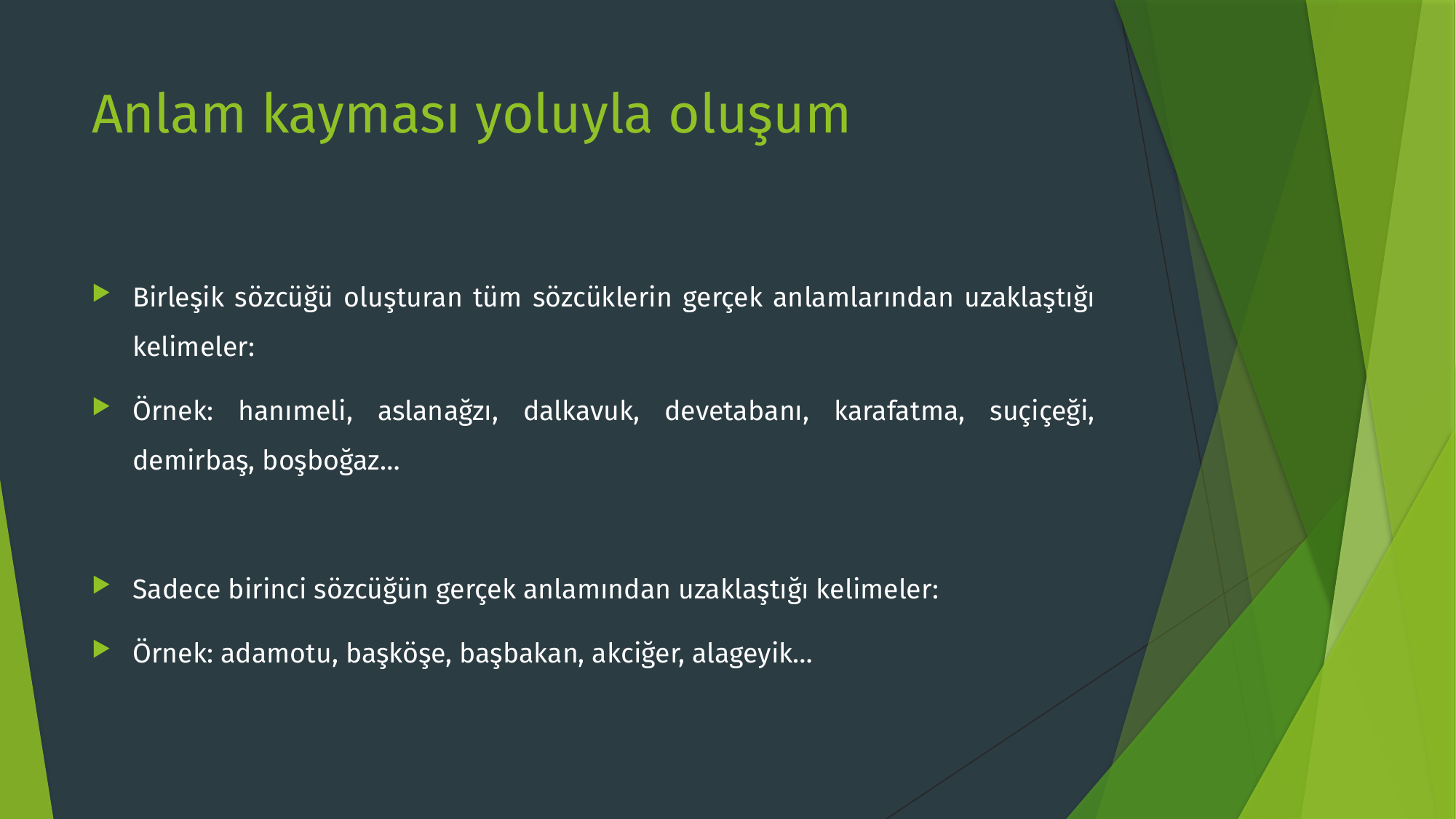

# Anlam kayması yoluyla oluşum
Birleşik sözcüğü oluşturan tüm sözcüklerin gerçek anlamlarından uzaklaştığı kelimeler:
Örnek: hanımeli, aslanağzı, dalkavuk, devetabanı, karafatma, suçiçeği, demirbaş, boşboğaz…

Sadece birinci sözcüğün gerçek anlamından uzaklaştığı kelimeler:
Örnek: adamotu, başköşe, başbakan, akciğer, alageyik…